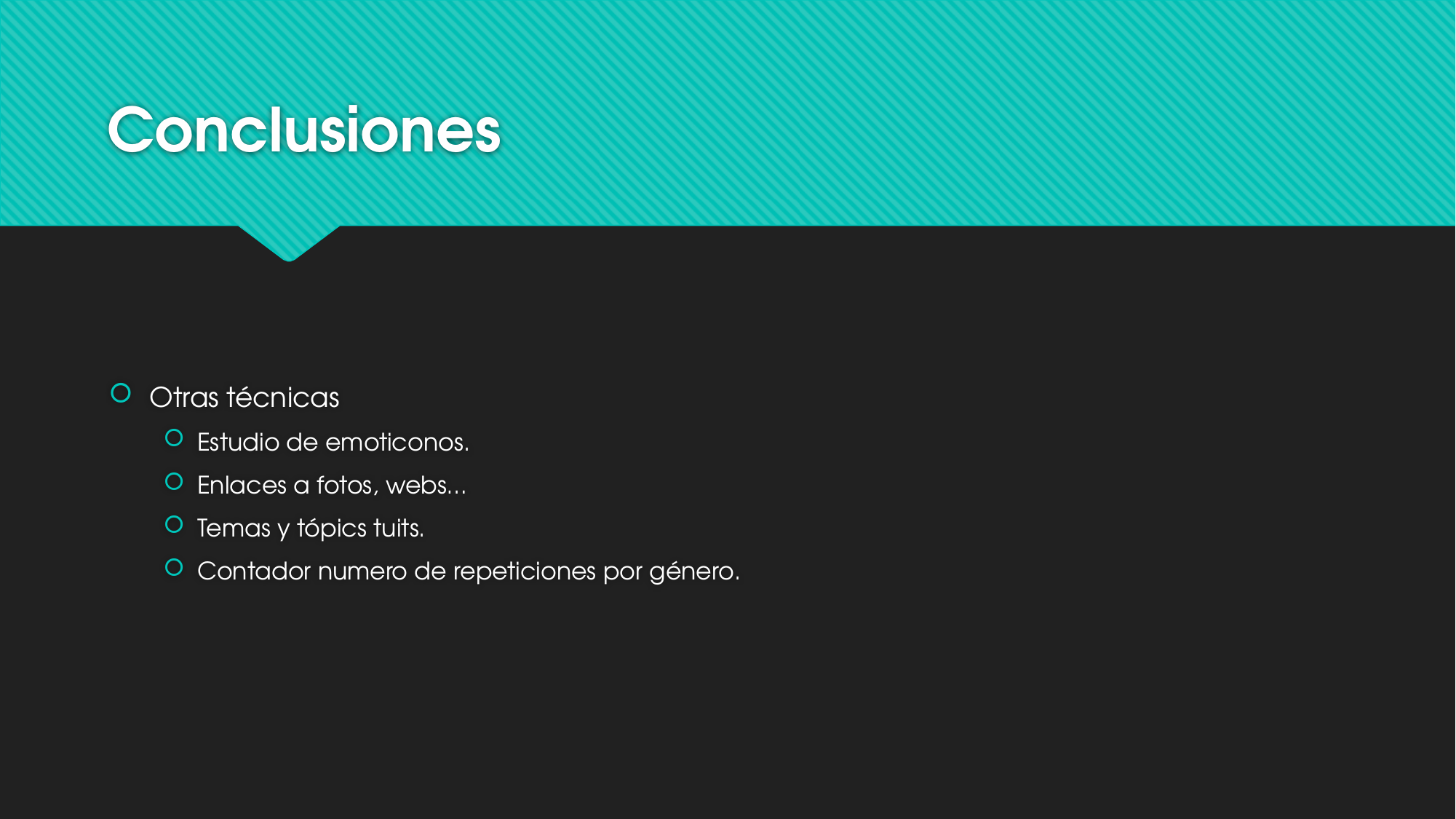

# Conclusiones
Otras técnicas
Estudio de emoticonos.
Enlaces a fotos, webs…
Temas y tópics tuits.
Contador numero de repeticiones por género.